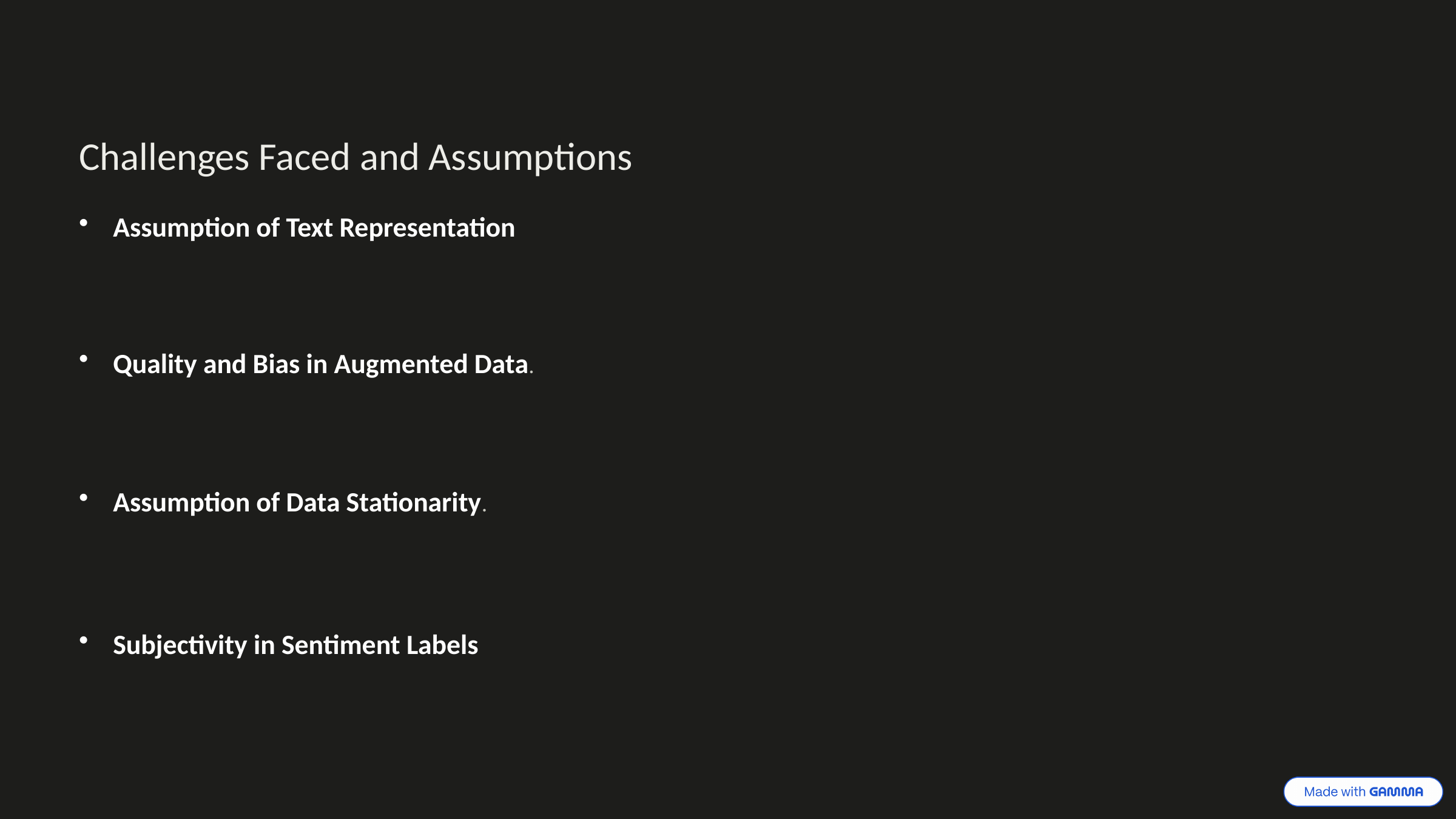

Challenges Faced and Assumptions
Assumption of Text Representation
Quality and Bias in Augmented Data.

Assumption of Data Stationarity.

Subjectivity in Sentiment Labels